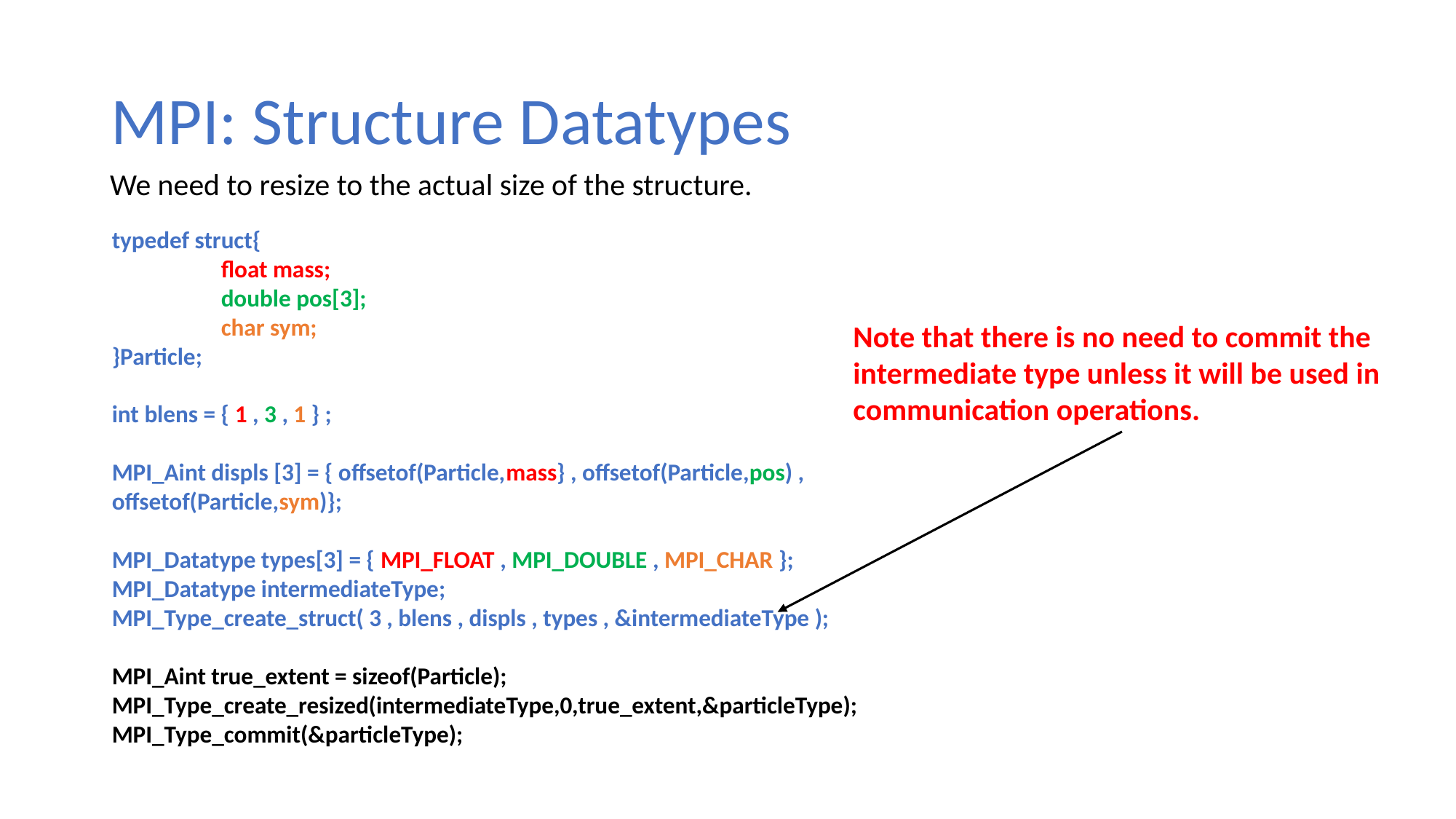

# MPI: Structure Datatypes
We need to resize to the actual size of the structure.

typedef struct{
	float mass;
	double pos[3];
	char sym;
}Particle;

int blens = { 1 , 3 , 1 } ;

MPI_Aint displs [3] = { offsetof(Particle,mass} , offsetof(Particle,pos) , offsetof(Particle,sym)};

MPI_Datatype types[3] = { MPI_FLOAT , MPI_DOUBLE , MPI_CHAR };
MPI_Datatype intermediateType;
MPI_Type_create_struct( 3 , blens , displs , types , &intermediateType );

MPI_Aint true_extent = sizeof(Particle);
MPI_Type_create_resized(intermediateType,0,true_extent,&particleType);
MPI_Type_commit(&particleType);

Note that there is no need to commit the intermediate type unless it will be used in communication operations.